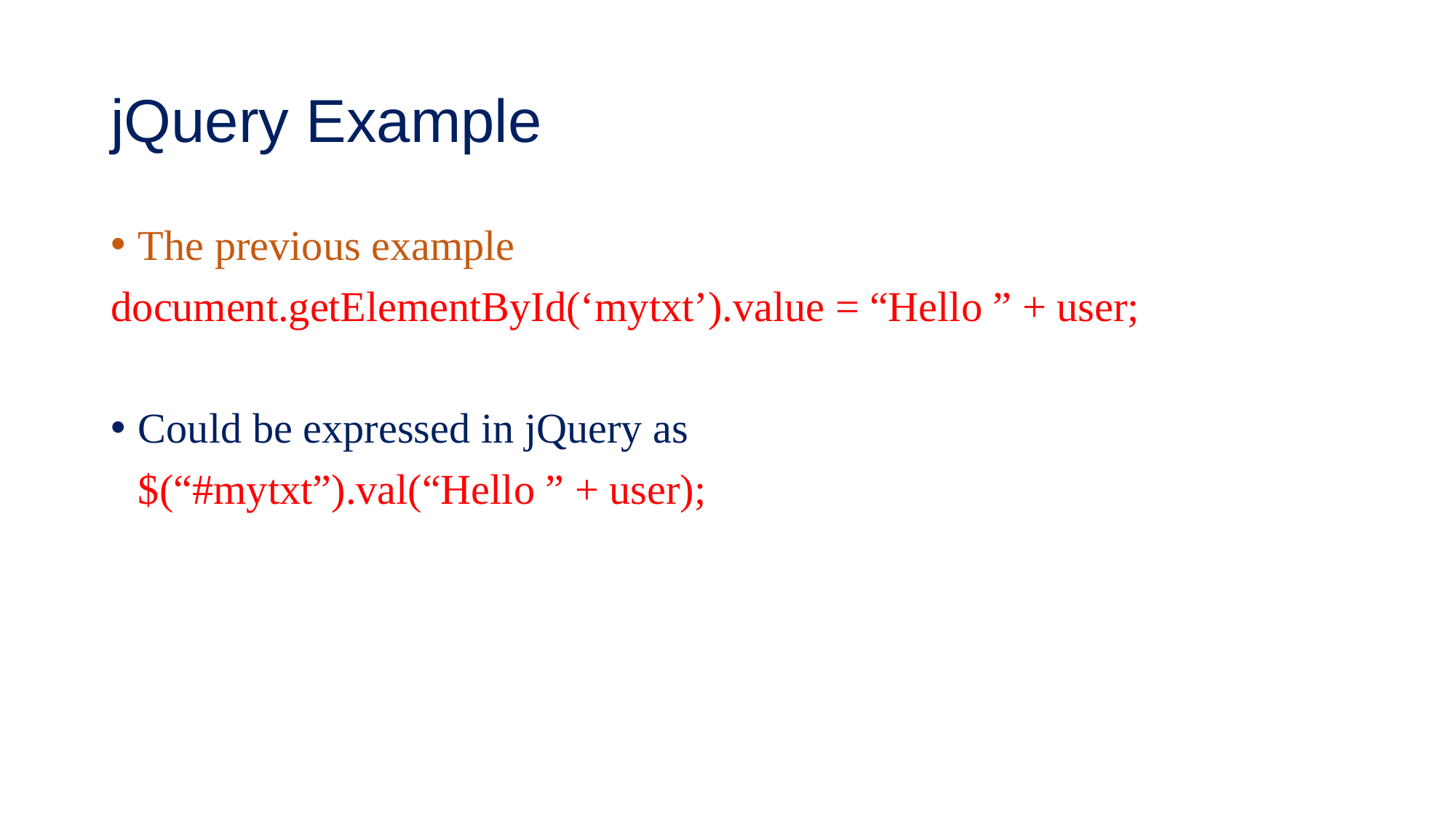

# jQuery Example
The previous example
document.getElementById(‘mytxt’).value = “Hello ” + user;

Could be expressed in jQuery as
	$(“#mytxt”).val(“Hello ” + user);